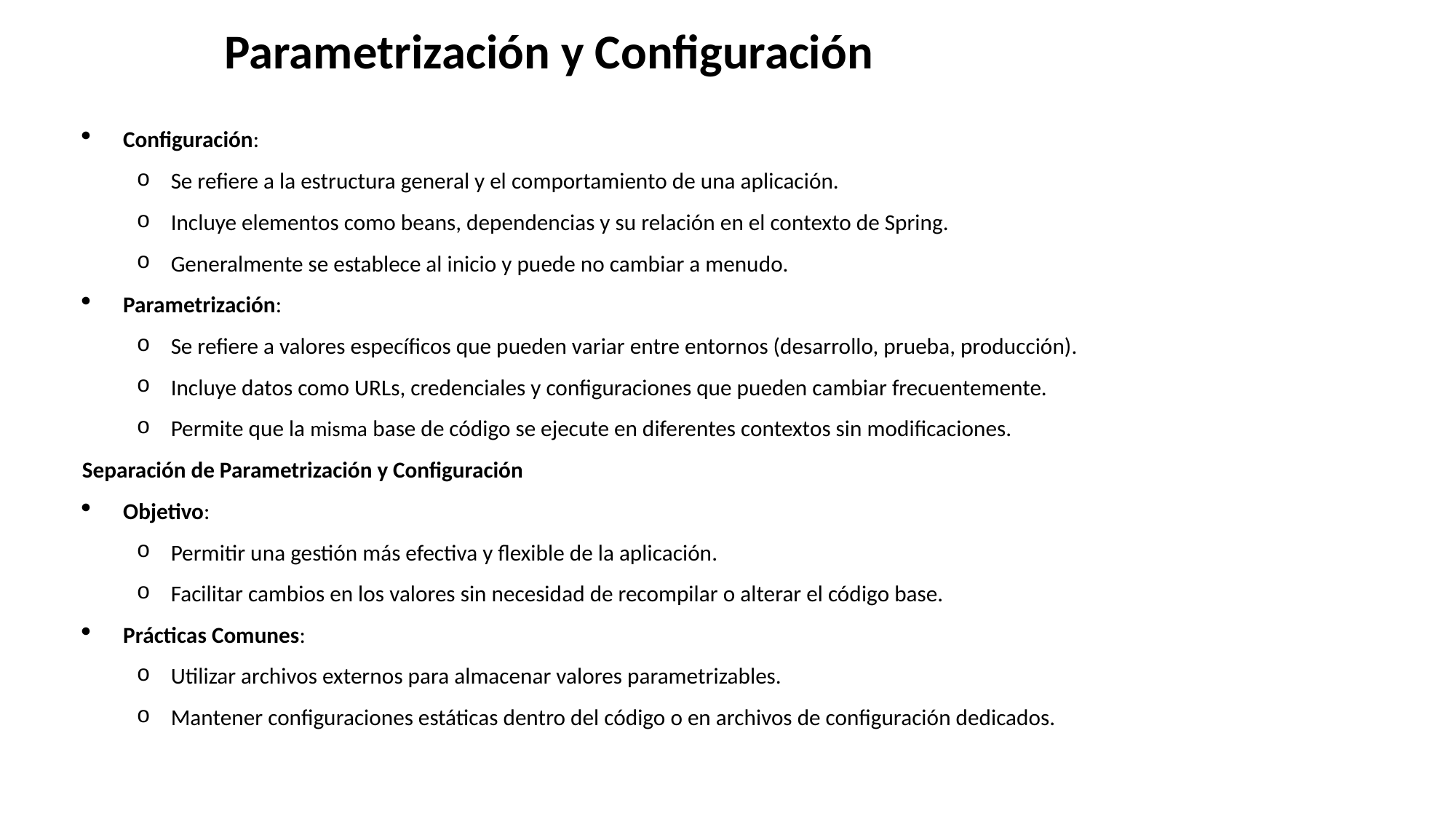

# Parametrización y Configuración
Configuración:
Se refiere a la estructura general y el comportamiento de una aplicación.
Incluye elementos como beans, dependencias y su relación en el contexto de Spring.
Generalmente se establece al inicio y puede no cambiar a menudo.
Parametrización:
Se refiere a valores específicos que pueden variar entre entornos (desarrollo, prueba, producción).
Incluye datos como URLs, credenciales y configuraciones que pueden cambiar frecuentemente.
Permite que la misma base de código se ejecute en diferentes contextos sin modificaciones.
Separación de Parametrización y Configuración
Objetivo:
Permitir una gestión más efectiva y flexible de la aplicación.
Facilitar cambios en los valores sin necesidad de recompilar o alterar el código base.
Prácticas Comunes:
Utilizar archivos externos para almacenar valores parametrizables.
Mantener configuraciones estáticas dentro del código o en archivos de configuración dedicados.